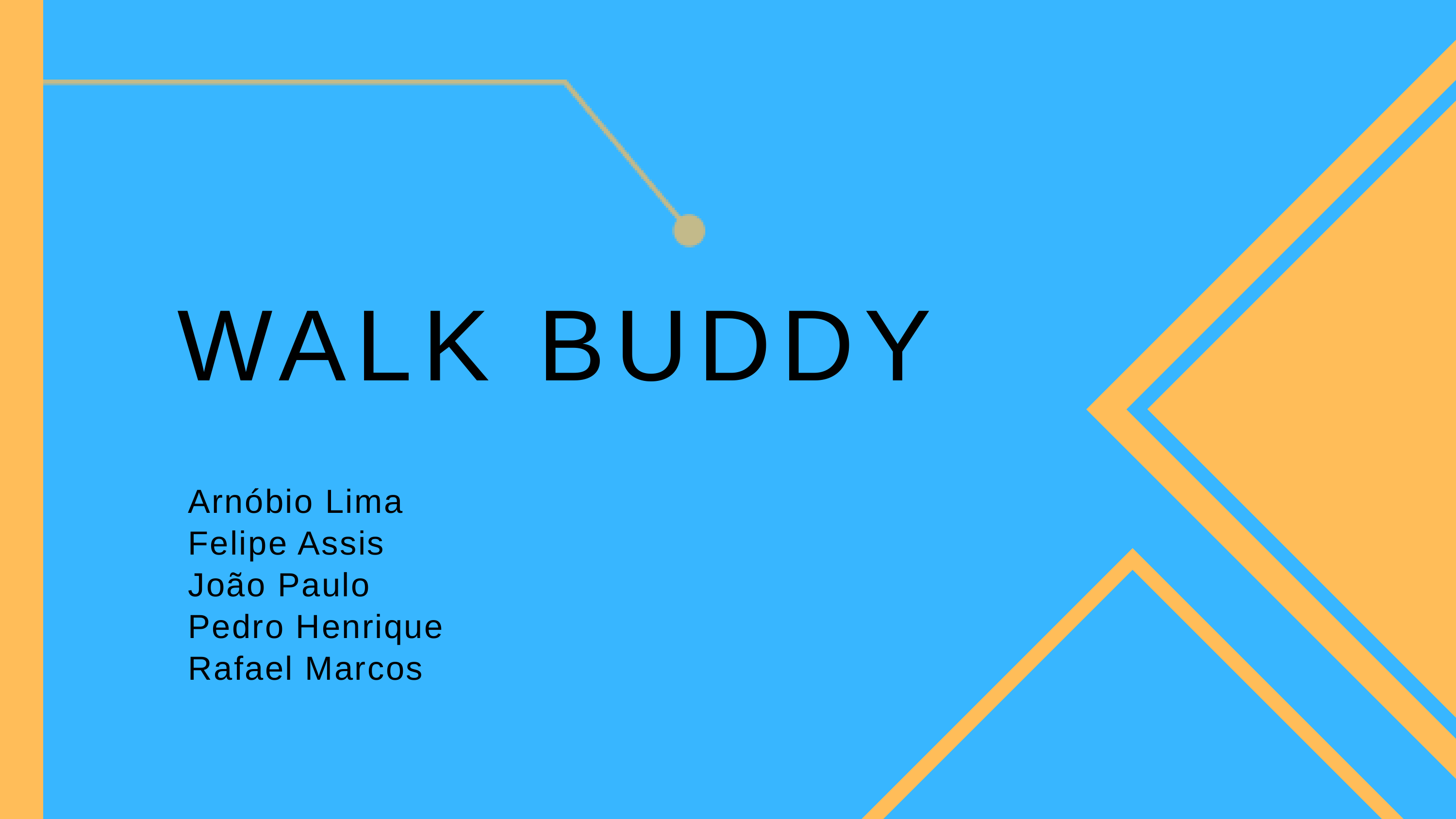

WALK BUDDY
Arnóbio Lima
Felipe Assis
João Paulo
Pedro Henrique
Rafael Marcos